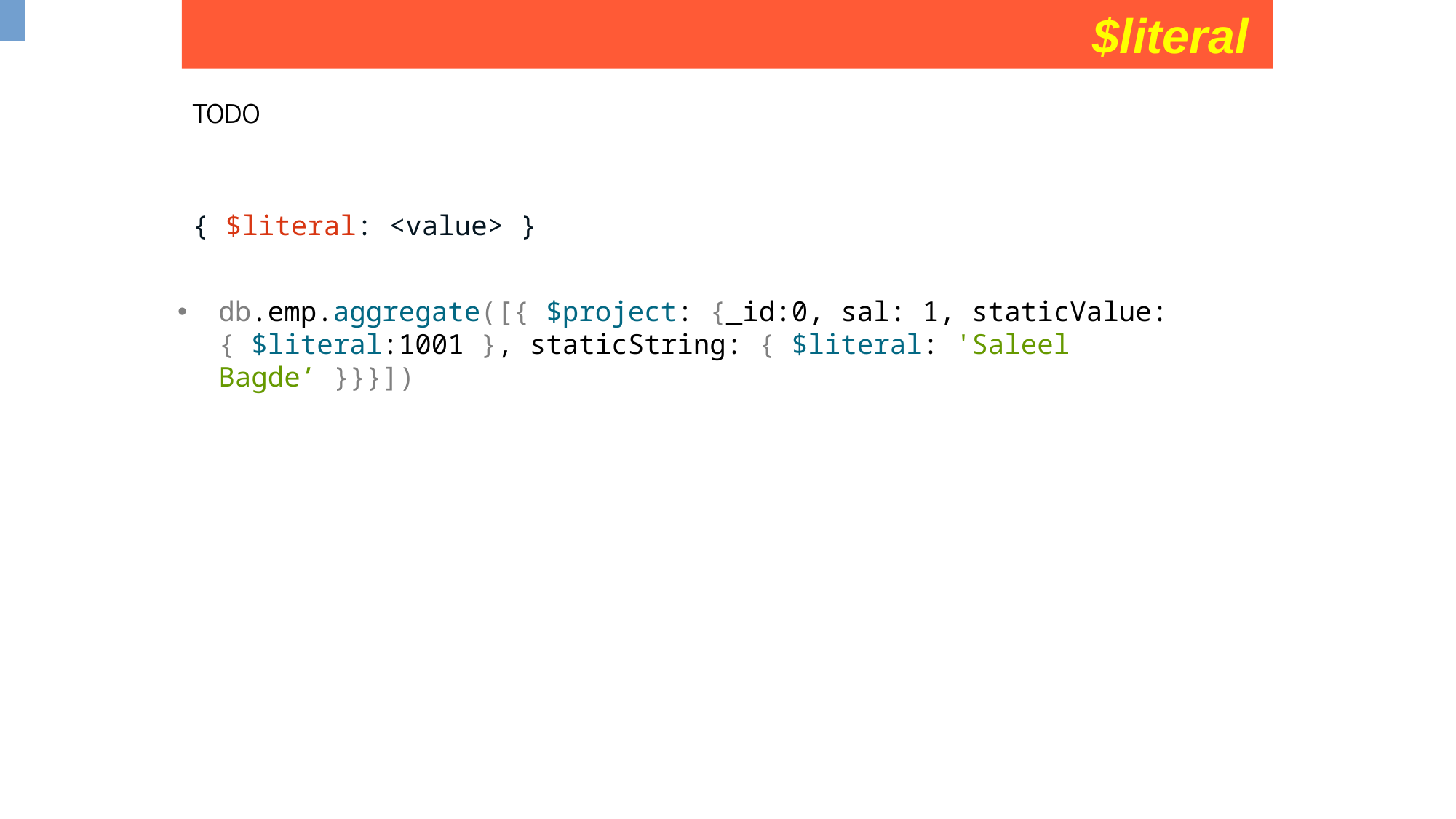

$literal
TODO
{ $literal: <value> }
db.emp.aggregate([{ $project: {_id:0, sal: 1, staticValue: { $literal:1001 }, staticString: { $literal: 'Saleel Bagde’ }}}])